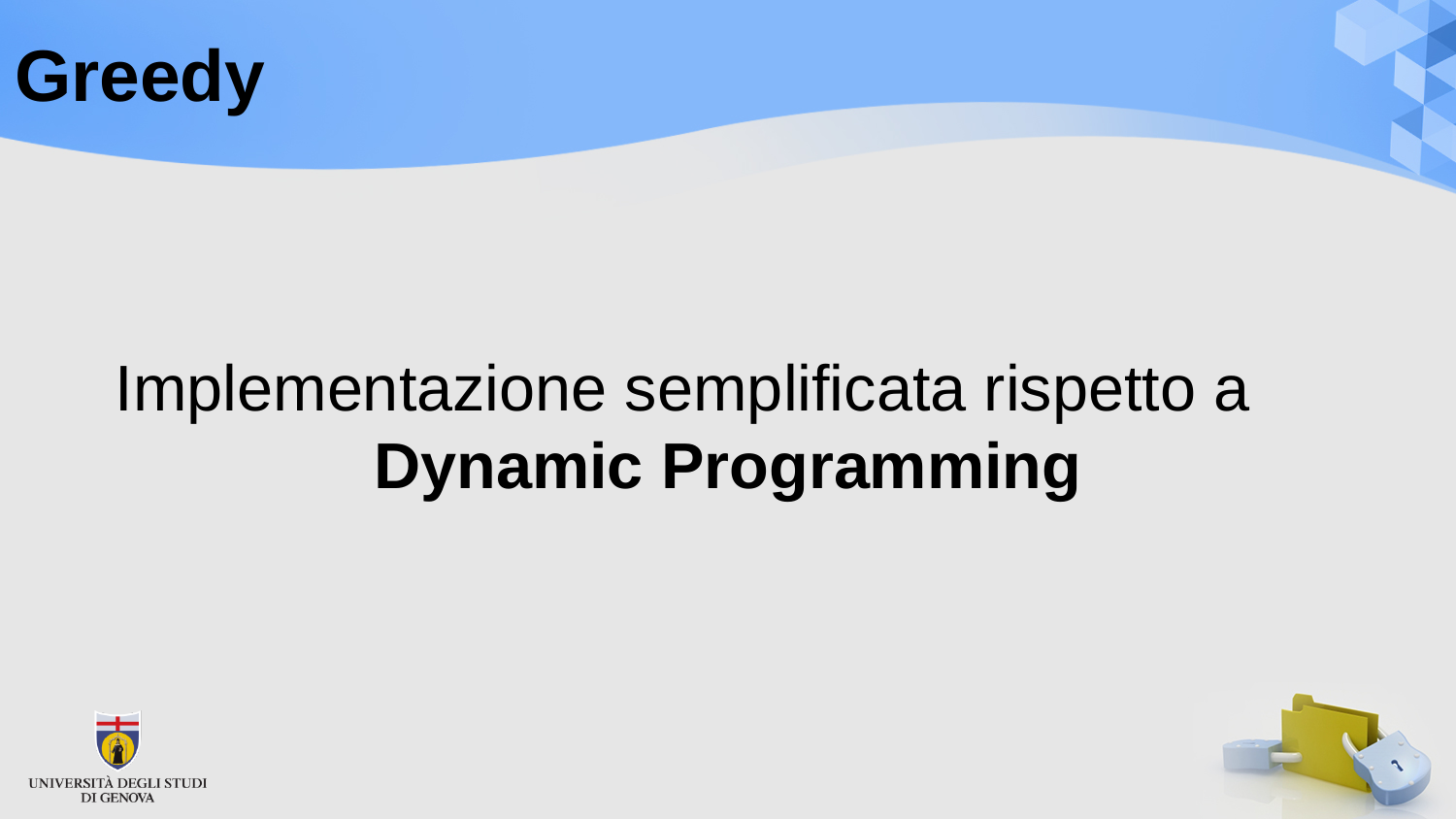

# Greedy
Implementazione semplificata rispetto a      Dynamic Programming